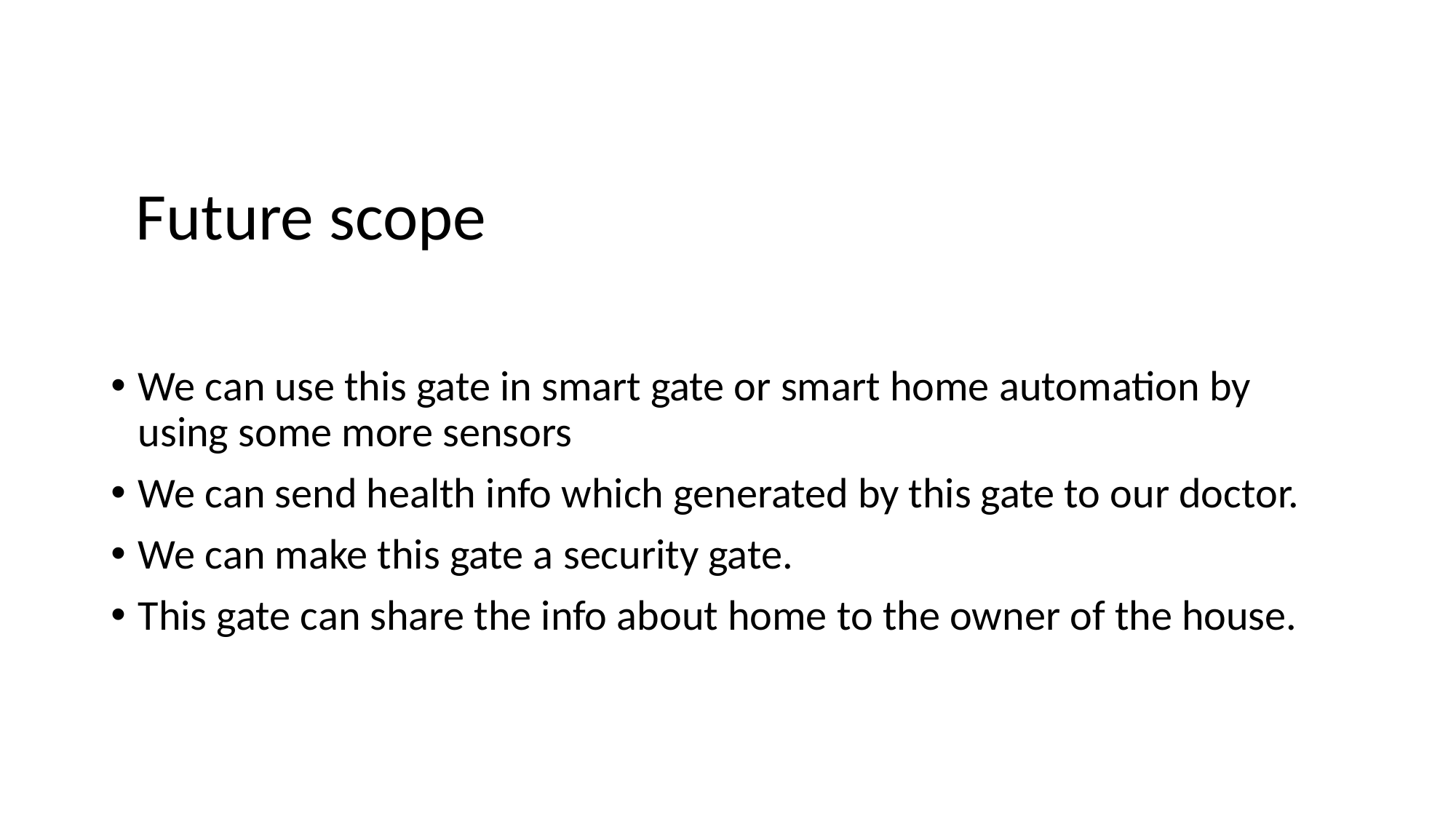

# Future scope
We can use this gate in smart gate or smart home automation by using some more sensors
We can send health info which generated by this gate to our doctor.
We can make this gate a security gate.
This gate can share the info about home to the owner of the house.